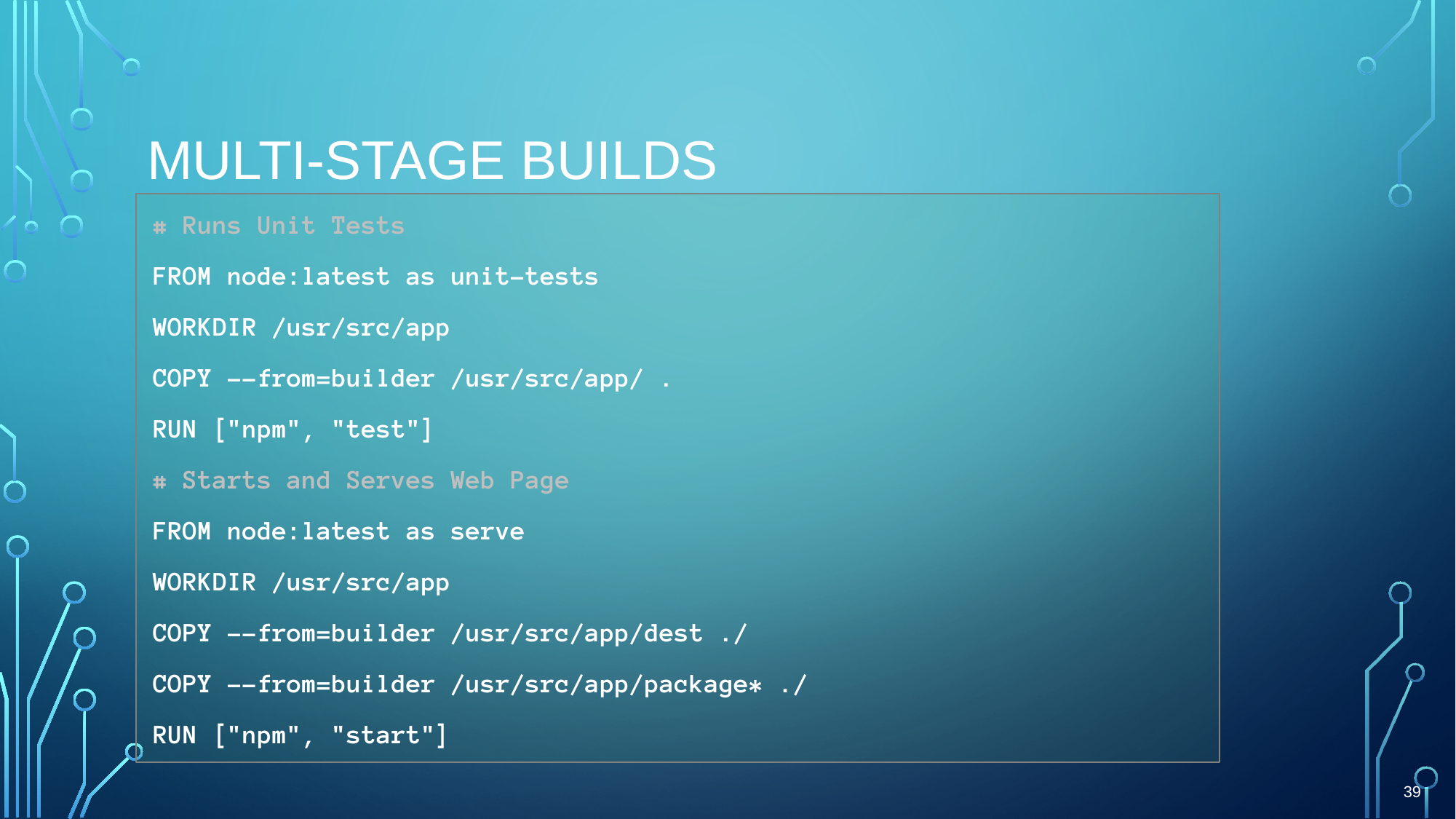

# Multi-stage Builds
# Runs Unit Tests
FROM node:latest as unit-tests
WORKDIR /usr/src/app
COPY --from=builder /usr/src/app/ .
RUN ["npm", "test"]
# Starts and Serves Web Page
FROM node:latest as serve
WORKDIR /usr/src/app
COPY --from=builder /usr/src/app/dest ./
COPY --from=builder /usr/src/app/package* ./
RUN ["npm", "start"]

39